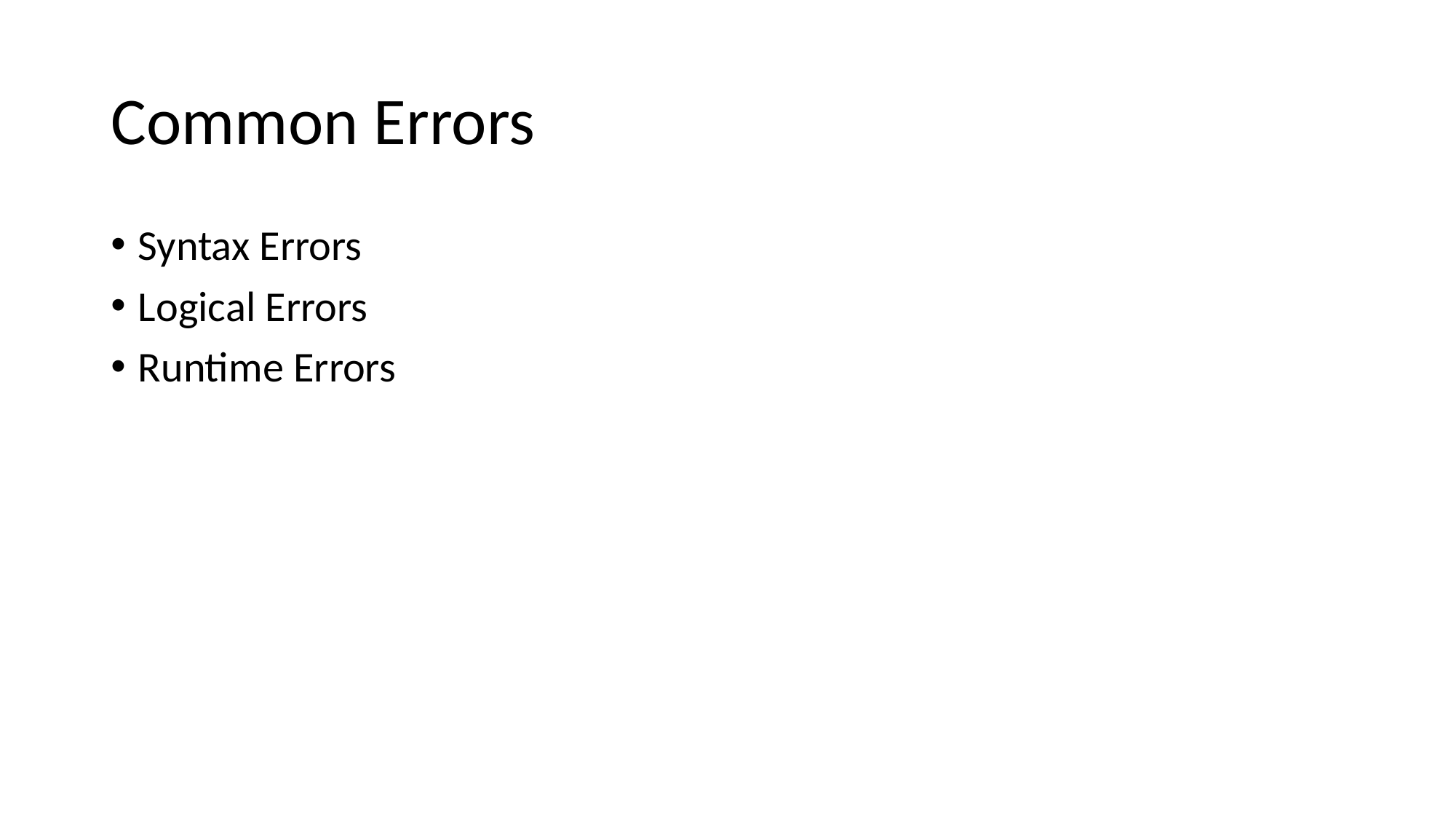

# Common Errors
Syntax Errors
Logical Errors
Runtime Errors